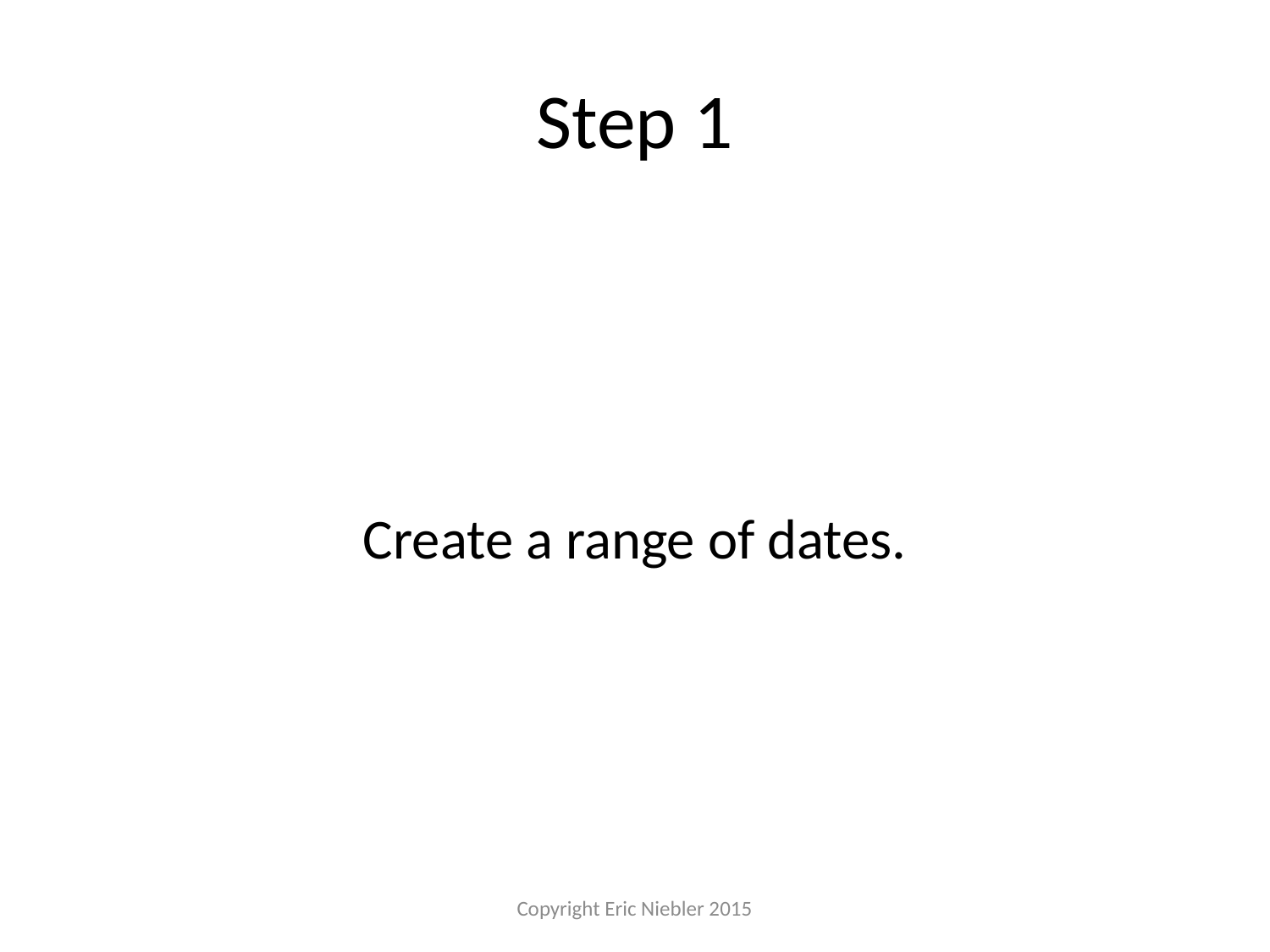

# Step 1
Create a range of dates.
Copyright Eric Niebler 2015